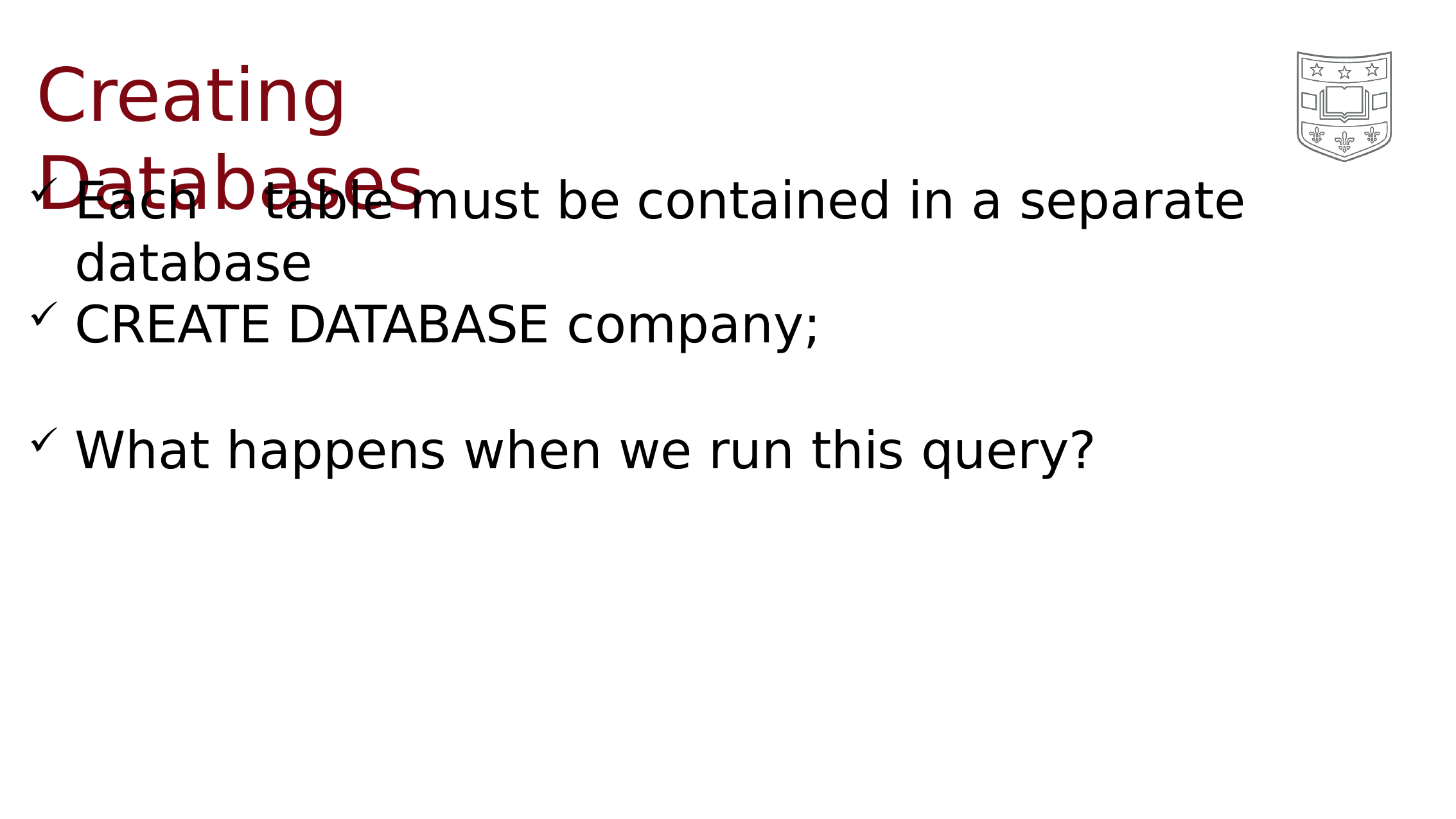

# Creating Databases
Each	table must be contained in a separate database
CREATE DATABASE company;

What happens when we run this query?